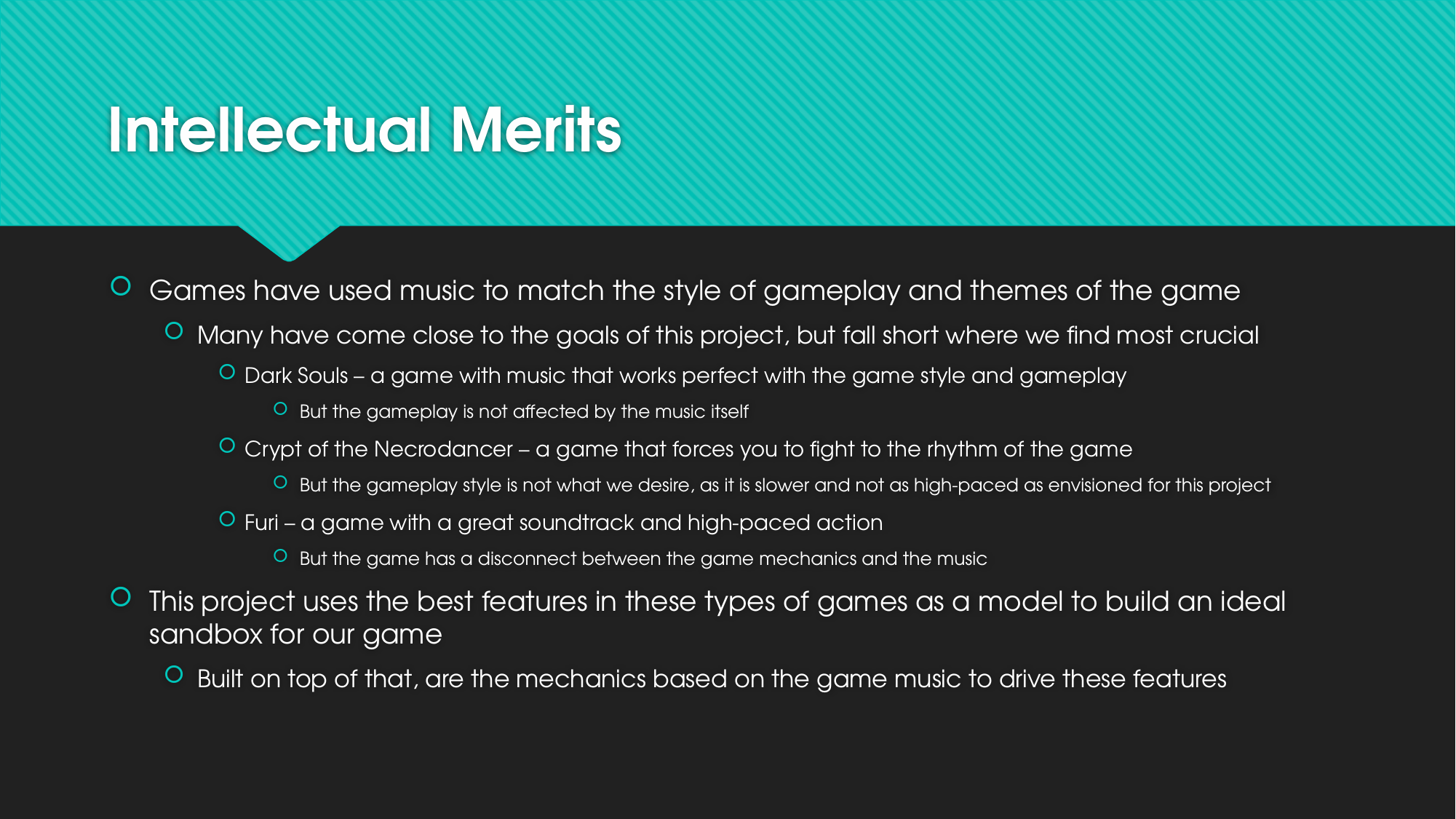

# Intellectual Merits
Games have used music to match the style of gameplay and themes of the game
Many have come close to the goals of this project, but fall short where we find most crucial
Dark Souls – a game with music that works perfect with the game style and gameplay
But the gameplay is not affected by the music itself
Crypt of the Necrodancer – a game that forces you to fight to the rhythm of the game
But the gameplay style is not what we desire, as it is slower and not as high-paced as envisioned for this project
Furi – a game with a great soundtrack and high-paced action
But the game has a disconnect between the game mechanics and the music
This project uses the best features in these types of games as a model to build an ideal sandbox for our game
Built on top of that, are the mechanics based on the game music to drive these features